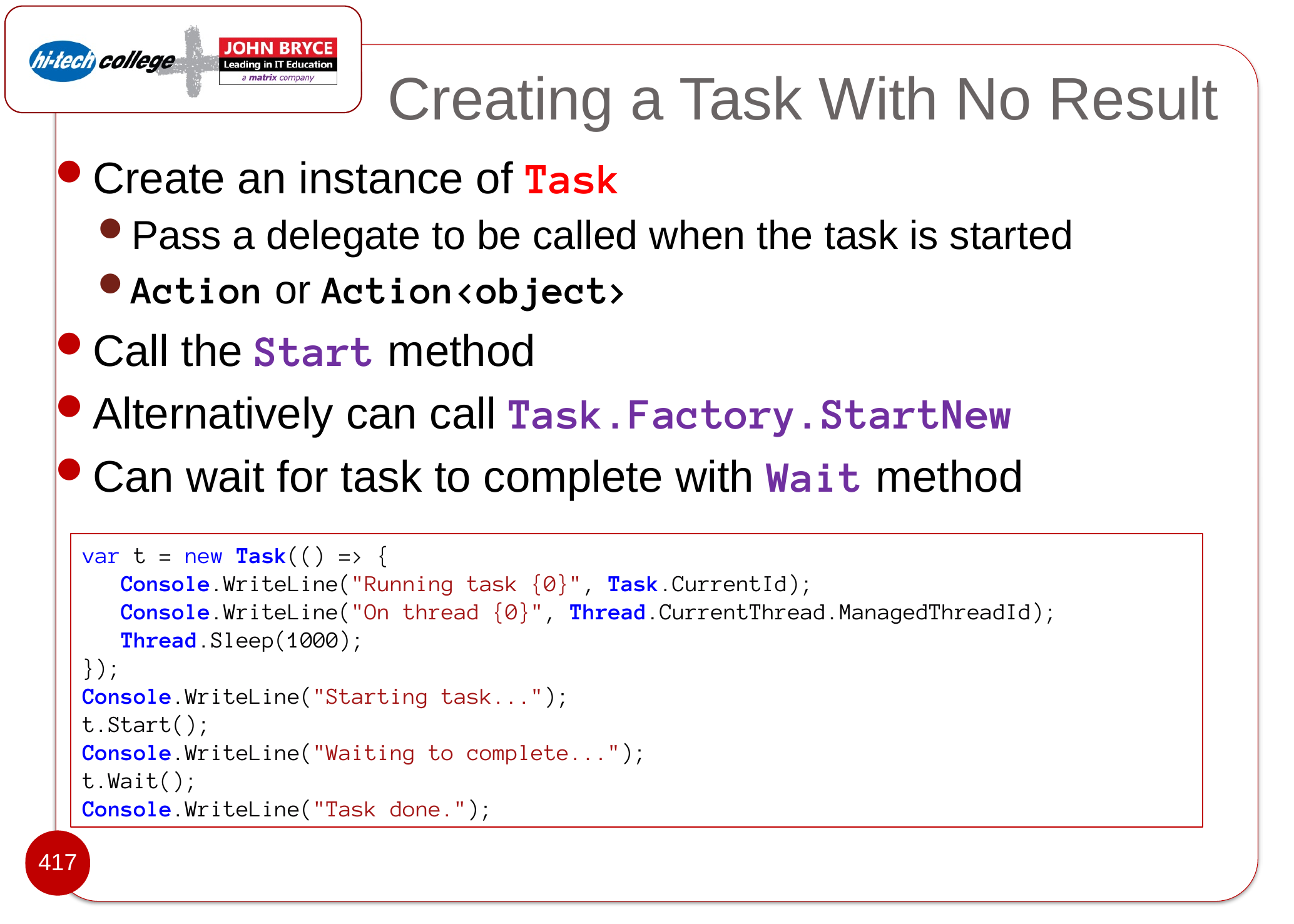

# Creating a Task With No Result
Create an instance of Task
Pass a delegate to be called when the task is started
Action or Action<object>
Call the Start method
Alternatively can call Task.Factory.StartNew
Can wait for task to complete with Wait method
var t = new Task(() => {
   Console.WriteLine("Running task {0}", Task.CurrentId);
   Console.WriteLine("On thread {0}", Thread.CurrentThread.ManagedThreadId);
   Thread.Sleep(1000);
});
Console.WriteLine("Starting task...");
t.Start();
Console.WriteLine("Waiting to complete...");
t.Wait();
Console.WriteLine("Task done.");
417